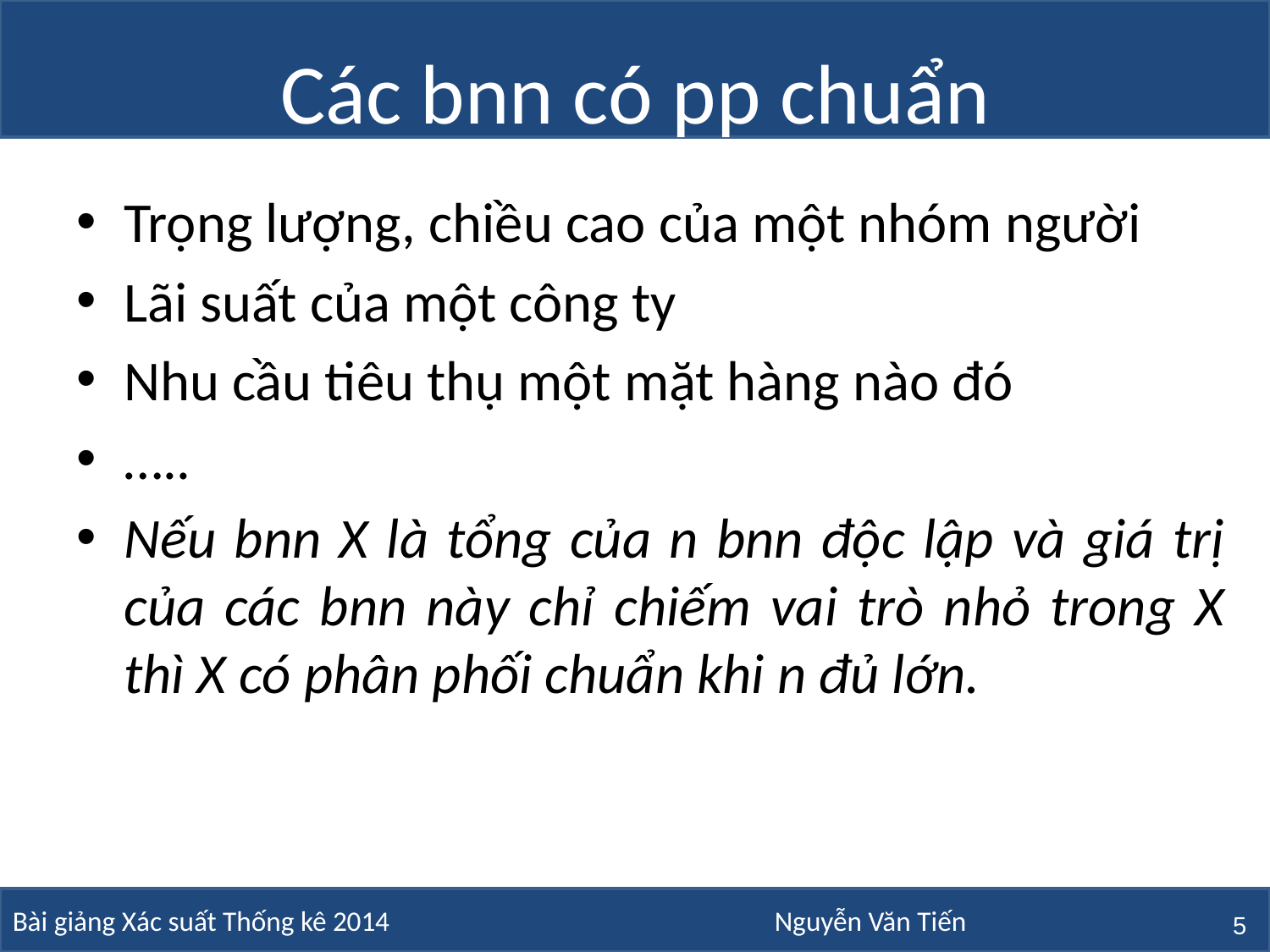

# Các bnn có pp chuẩn
Trọng lượng, chiều cao của một nhóm người
Lãi suất của một công ty
Nhu cầu tiêu thụ một mặt hàng nào đó
…..
Nếu bnn X là tổng của n bnn độc lập và giá trị của các bnn này chỉ chiếm vai trò nhỏ trong X thì X có phân phối chuẩn khi n đủ lớn.
5